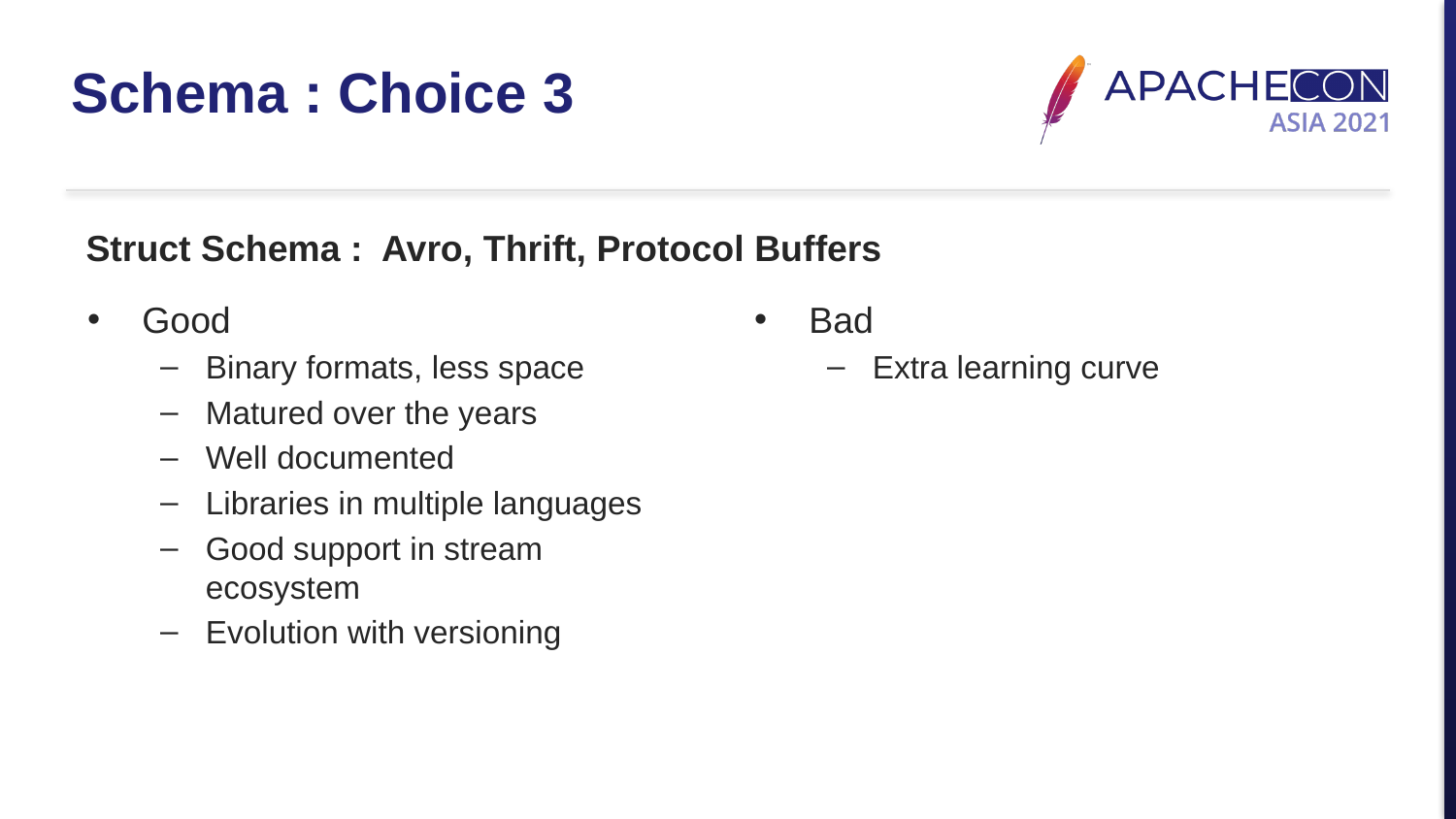

# Schema : Choice 3
Struct Schema :  Avro, Thrift, Protocol Buffers
Good
Binary formats, less space
Matured over the years
Well documented
Libraries in multiple languages
Good support in stream ecosystem
Evolution with versioning
Bad
Extra learning curve